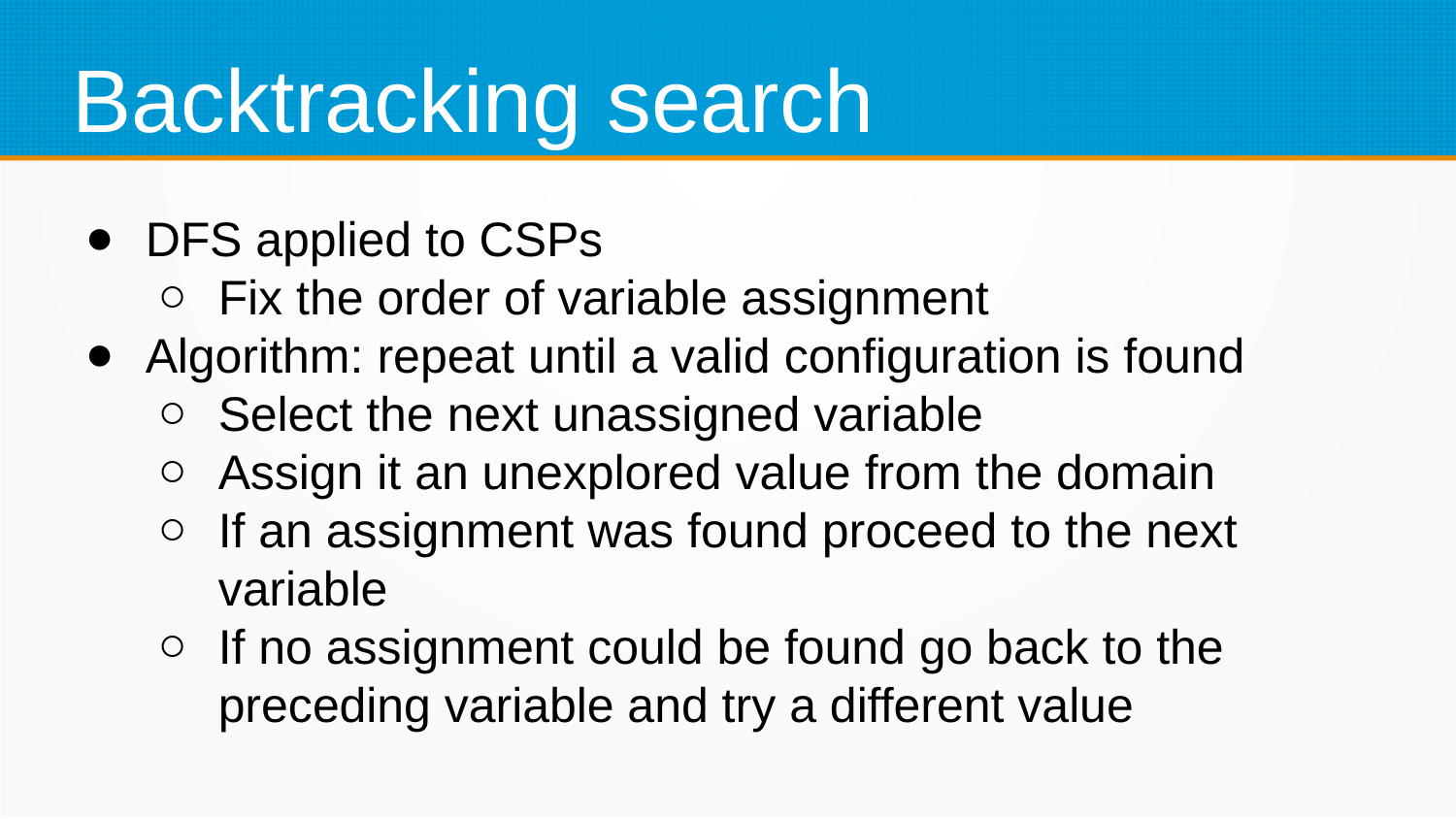

Backtracking search
DFS applied to CSPs
Fix the order of variable assignment
Algorithm: repeat until a valid configuration is found
Select the next unassigned variable
Assign it an unexplored value from the domain
If an assignment was found proceed to the next variable
If no assignment could be found go back to the preceding variable and try a different value